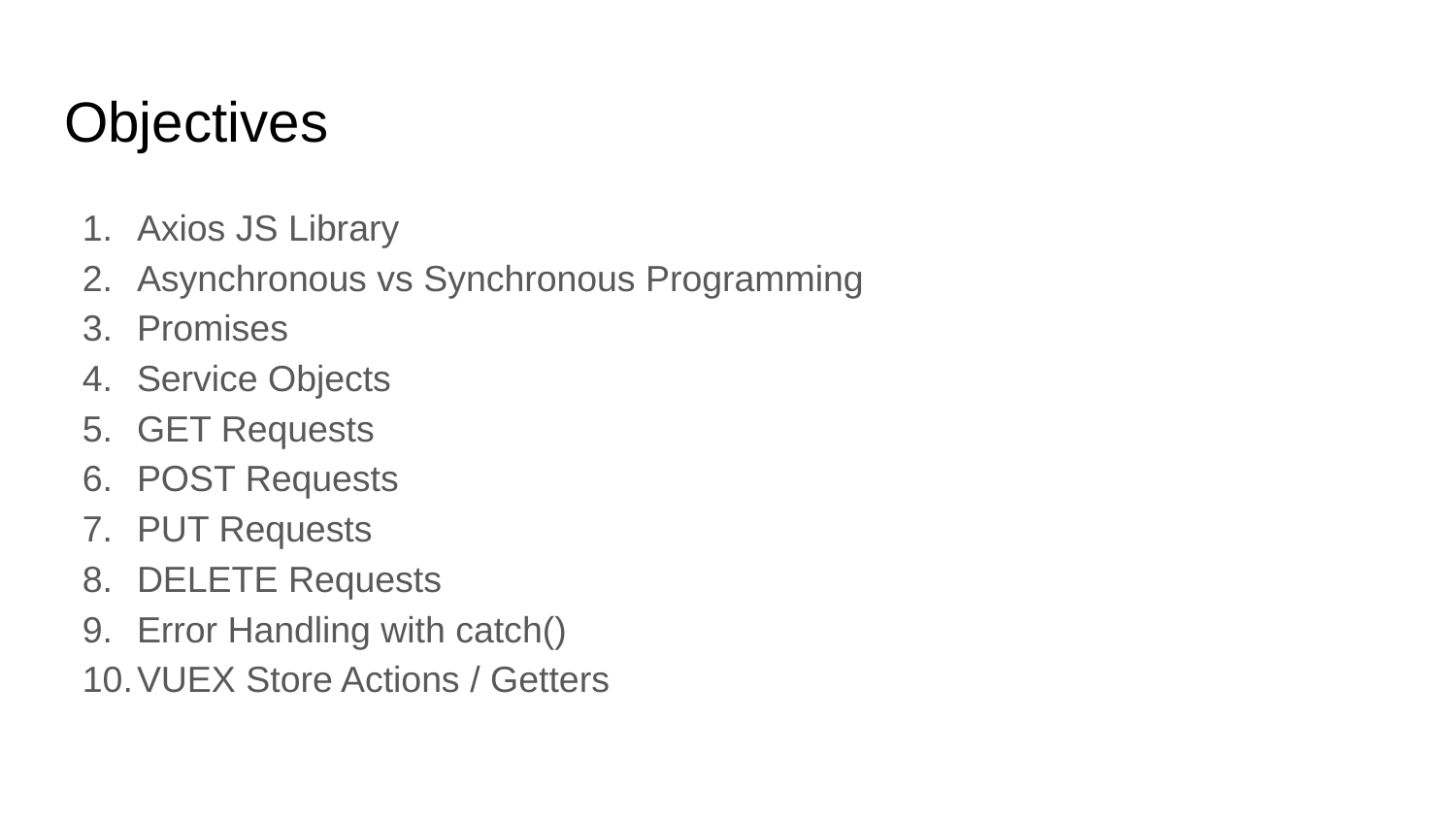

# Objectives
Axios JS Library
Asynchronous vs Synchronous Programming
Promises
Service Objects
GET Requests
POST Requests
PUT Requests
DELETE Requests
Error Handling with catch()
VUEX Store Actions / Getters